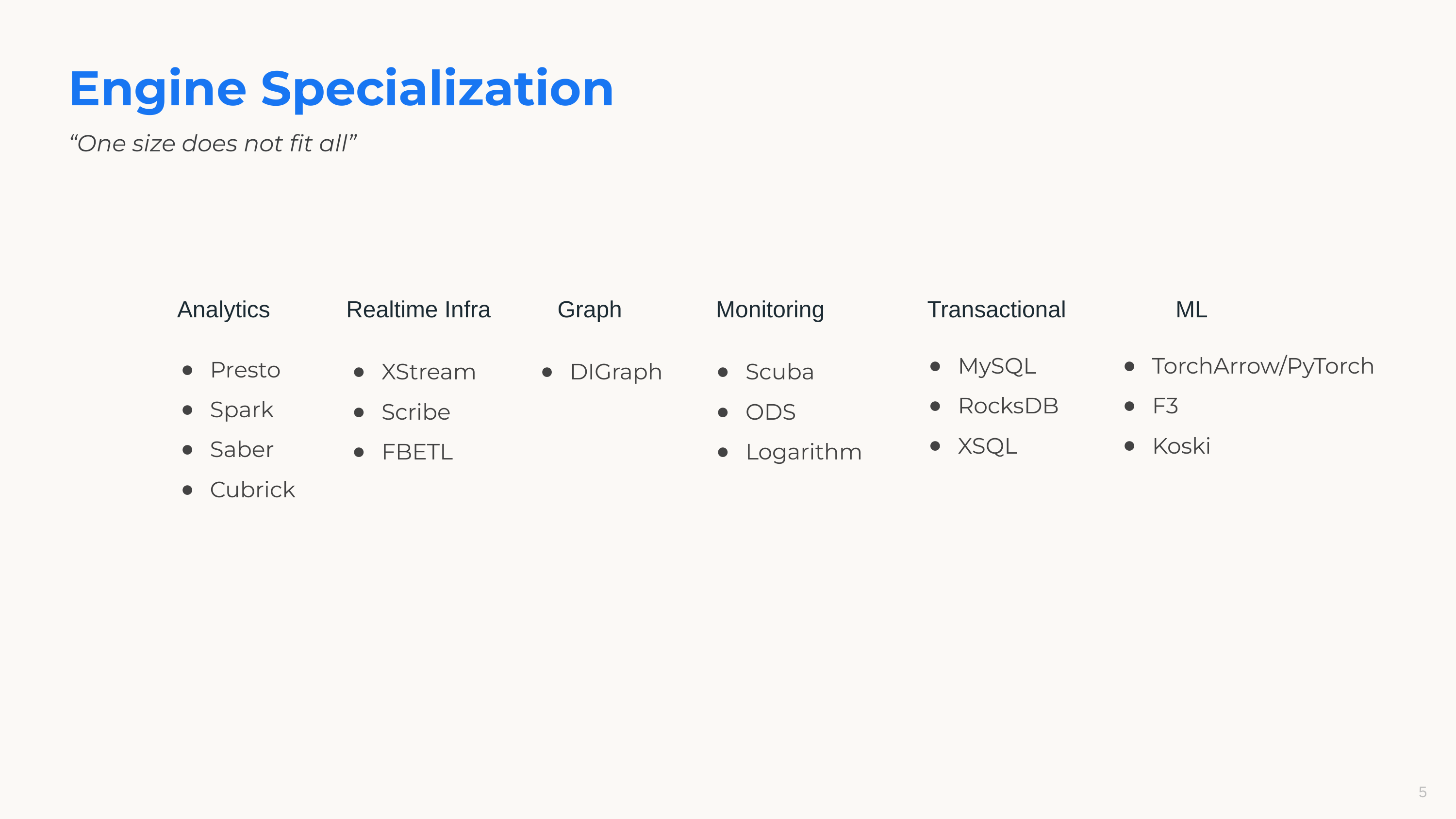

# Engine Specialization

“One size does not fit all”
Analytics
Realtime Infra
Graph
Monitoring
Transactional
ML
MySQL
RocksDB
XSQL

TorchArrow/PyTorch
F3
Koski

Presto
Spark
Saber
Cubrick

XStream
Scribe
FBETL

DIGraph

Scuba
ODS
Logarithm

5